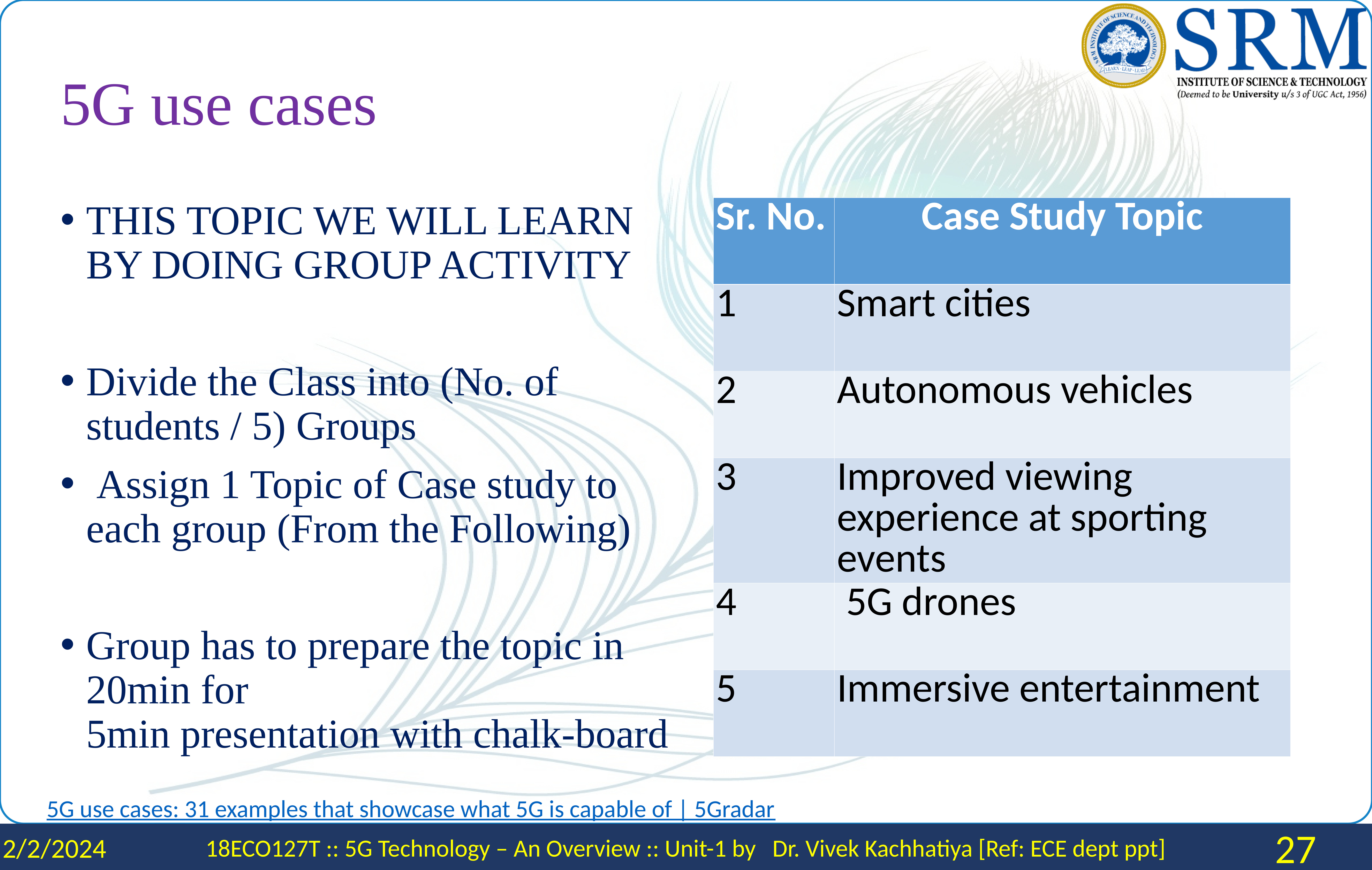

# 5G use cases
THIS TOPIC WE WILL LEARN BY DOING GROUP ACTIVITY

Divide the Class into (No. of students / 5) Groups
 Assign 1 Topic of Case study to each group (From the Following)

Group has to prepare the topic in 20min for
5min presentation with chalk-board

| Sr. No. | Case Study Topic |
| --- | --- |
| 1 | Smart cities |
| 2 | Autonomous vehicles |
| 3 | Improved viewing experience at sporting events |
| 4 | 5G drones |
| 5 | Immersive entertainment |
5G use cases: 31 examples that showcase what 5G is capable of | 5Gradar
2/2/2024
18ECO127T :: 5G Technology – An Overview :: Unit-1 by   Dr. Vivek Kachhatiya [Ref: ECE dept ppt]
27